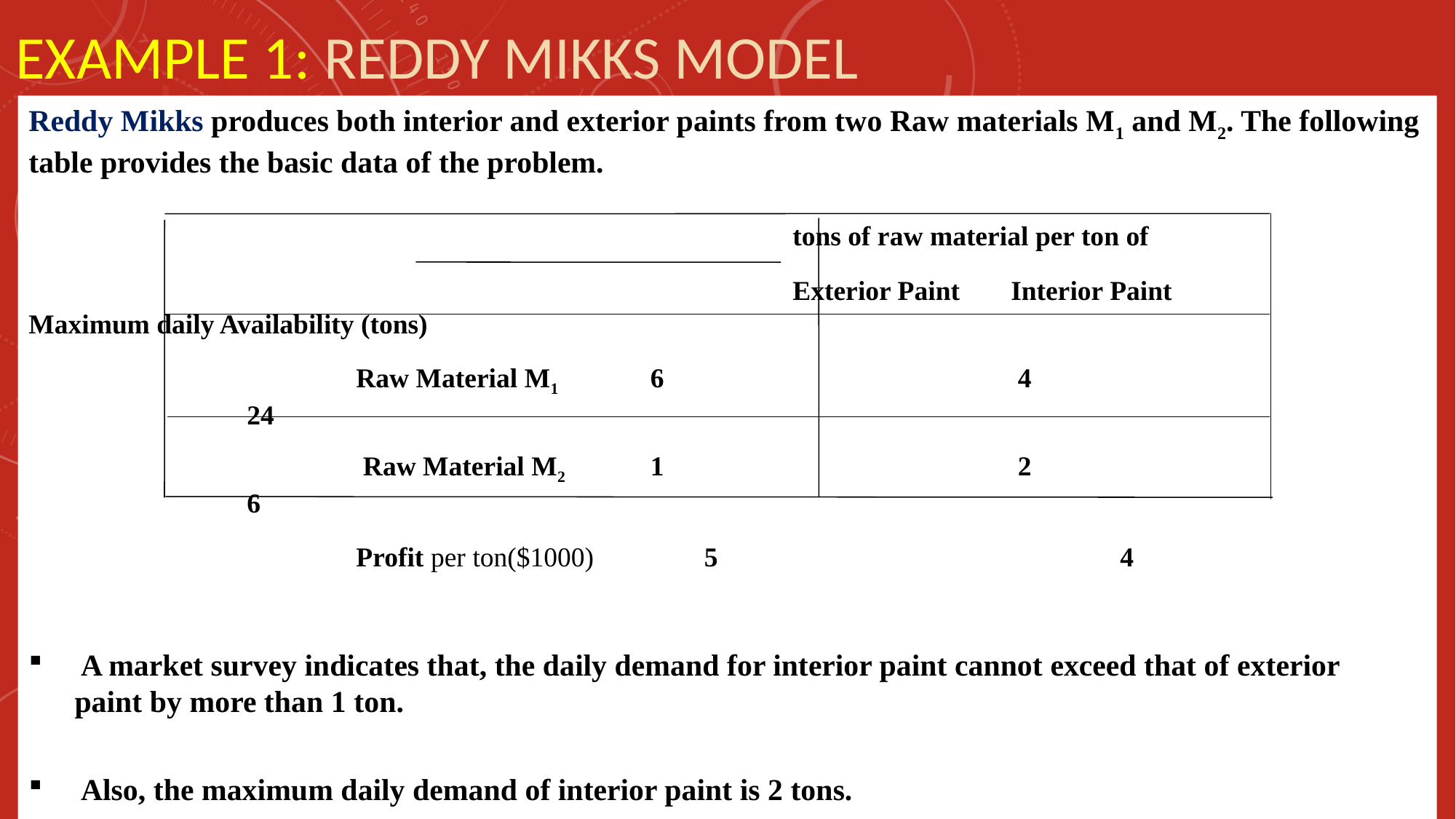

# Example 1: Reddy mikks Model
Reddy Mikks produces both interior and exterior paints from two Raw materials M1 and M2. The following table provides the basic data of the problem.
						 	tons of raw material per ton of
			  			 	Exterior Paint 	Interior Paint		Maximum daily Availability (tons)
	      		Raw Material M1	           6		   		 4					24
	      		 Raw Material M2	           1		    		 2					6
	      		Profit per ton($1000)	   5 				4

     A market survey indicates that, the daily demand for interior paint cannot exceed that of exterior
      paint by more than 1 ton.

     Also, the maximum daily demand of interior paint is 2 tons.

Reddy Mikks wants to determine the optimum product mix of interior and exterior paints that maximizes the total daily profit.